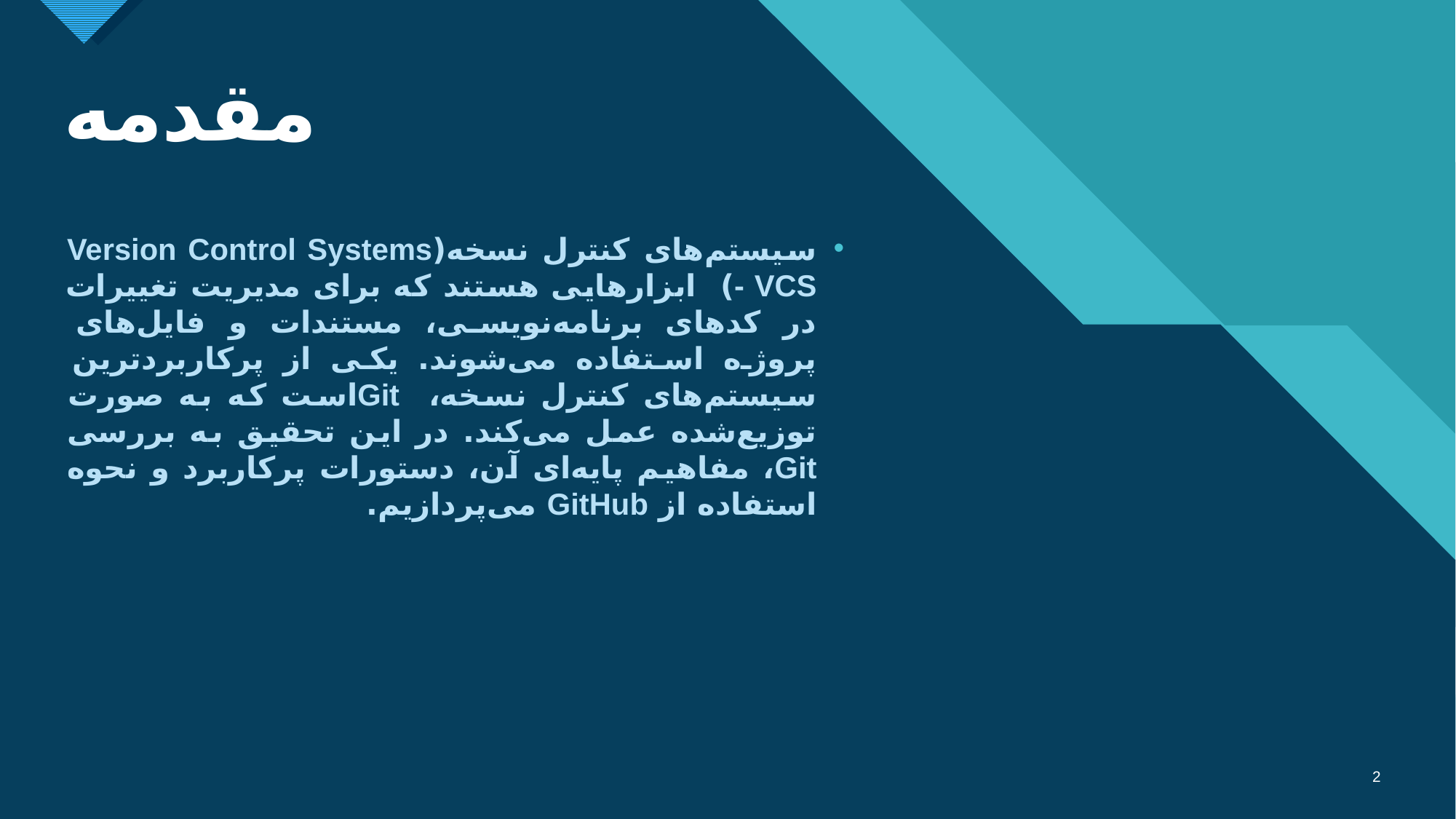

# مقدمه
سیستم‌های کنترل نسخه(Version Control Systems - VCS)  ابزارهایی هستند که برای مدیریت تغییرات در کدهای برنامه‌نویسی، مستندات و فایل‌های پروژه استفاده می‌شوند. یکی از پرکاربردترین سیستم‌های کنترل نسخه،  Gitاست که به صورت توزیع‌شده عمل می‌کند. در این تحقیق به بررسی Git، مفاهیم پایه‌ای آن، دستورات پرکاربرد و نحوه استفاده از GitHub می‌پردازیم.
2